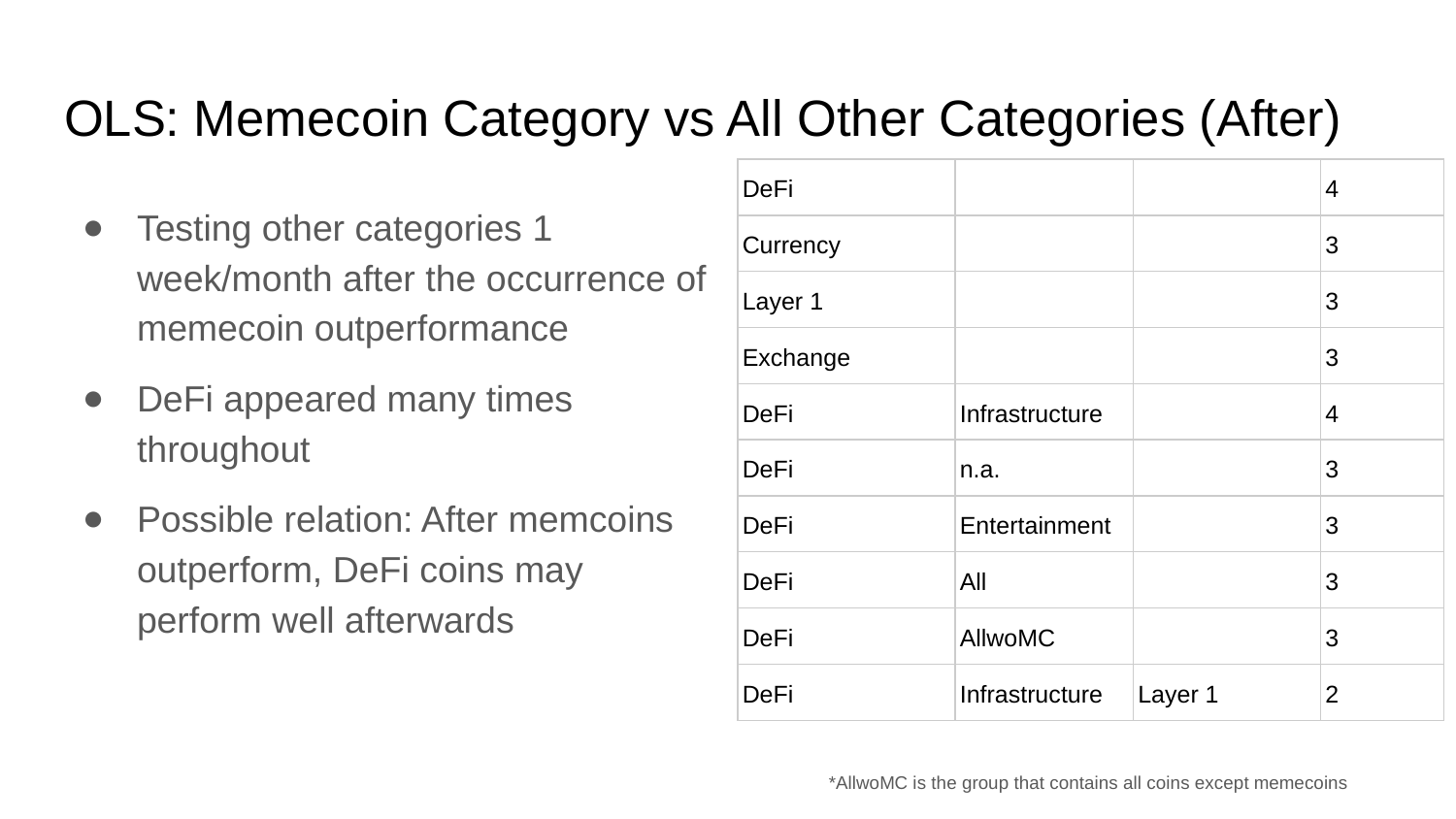

# OLS: Memecoin Category vs All Other Categories (After)
| DeFi |  |  | 4 |
| --- | --- | --- | --- |
| Currency |  |  | 3 |
| Layer 1 |  |  | 3 |
| Exchange |  |  | 3 |
| DeFi | Infrastructure |  | 4 |
| DeFi | n.a. |  | 3 |
| DeFi | Entertainment |  | 3 |
| DeFi | All |  | 3 |
| DeFi | AllwoMC |  | 3 |
| DeFi | Infrastructure | Layer 1 | 2 |
Testing other categories 1 week/month after the occurrence of memecoin outperformance
DeFi appeared many times throughout
Possible relation: After memcoins outperform, DeFi coins may perform well afterwards

*AllwoMC is the group that contains all coins except memecoins